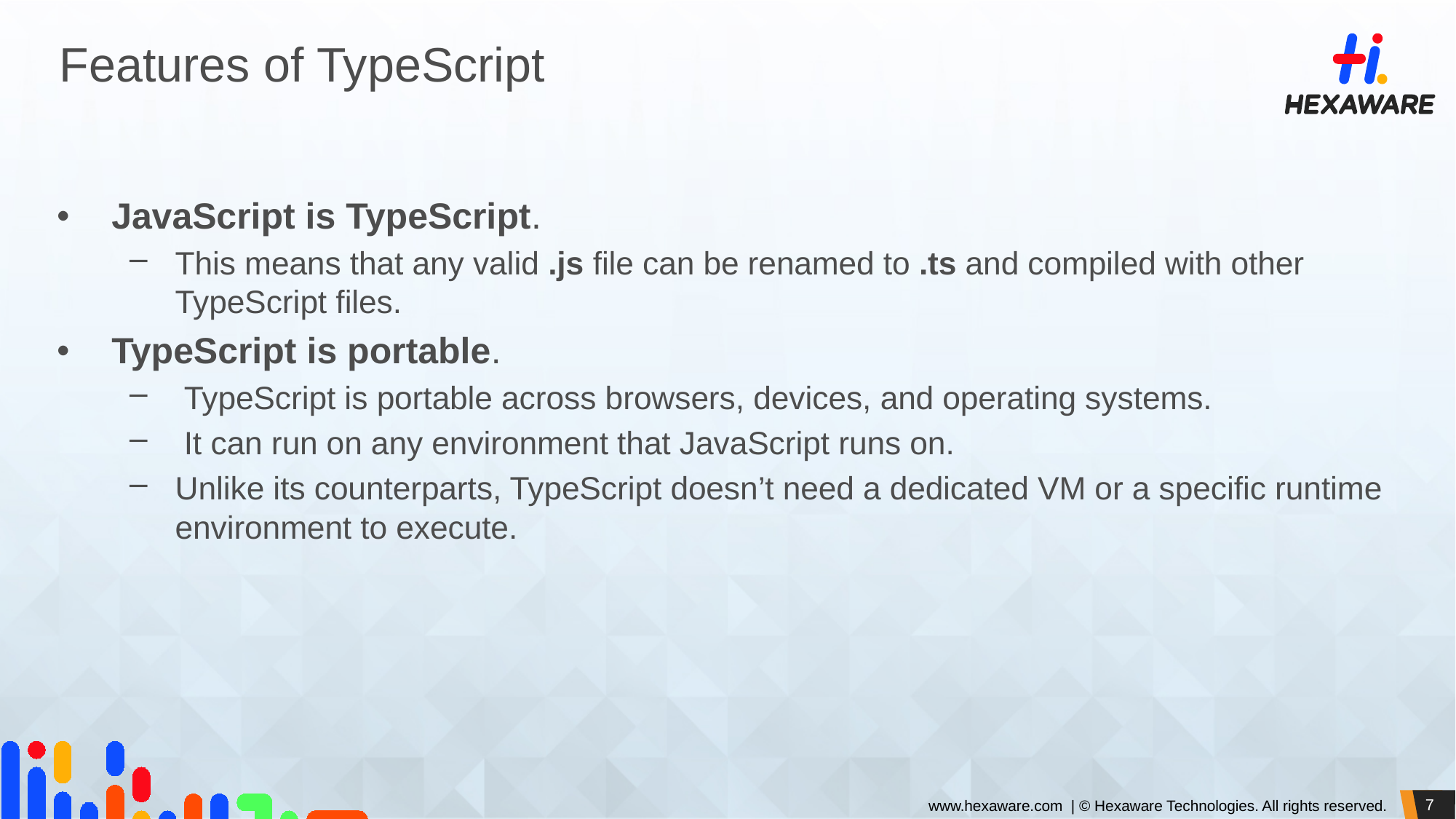

# Features of TypeScript
JavaScript is TypeScript.
This means that any valid .js file can be renamed to .ts and compiled with other TypeScript files.
TypeScript is portable.
 TypeScript is portable across browsers, devices, and operating systems.
 It can run on any environment that JavaScript runs on.
Unlike its counterparts, TypeScript doesn’t need a dedicated VM or a specific runtime environment to execute.